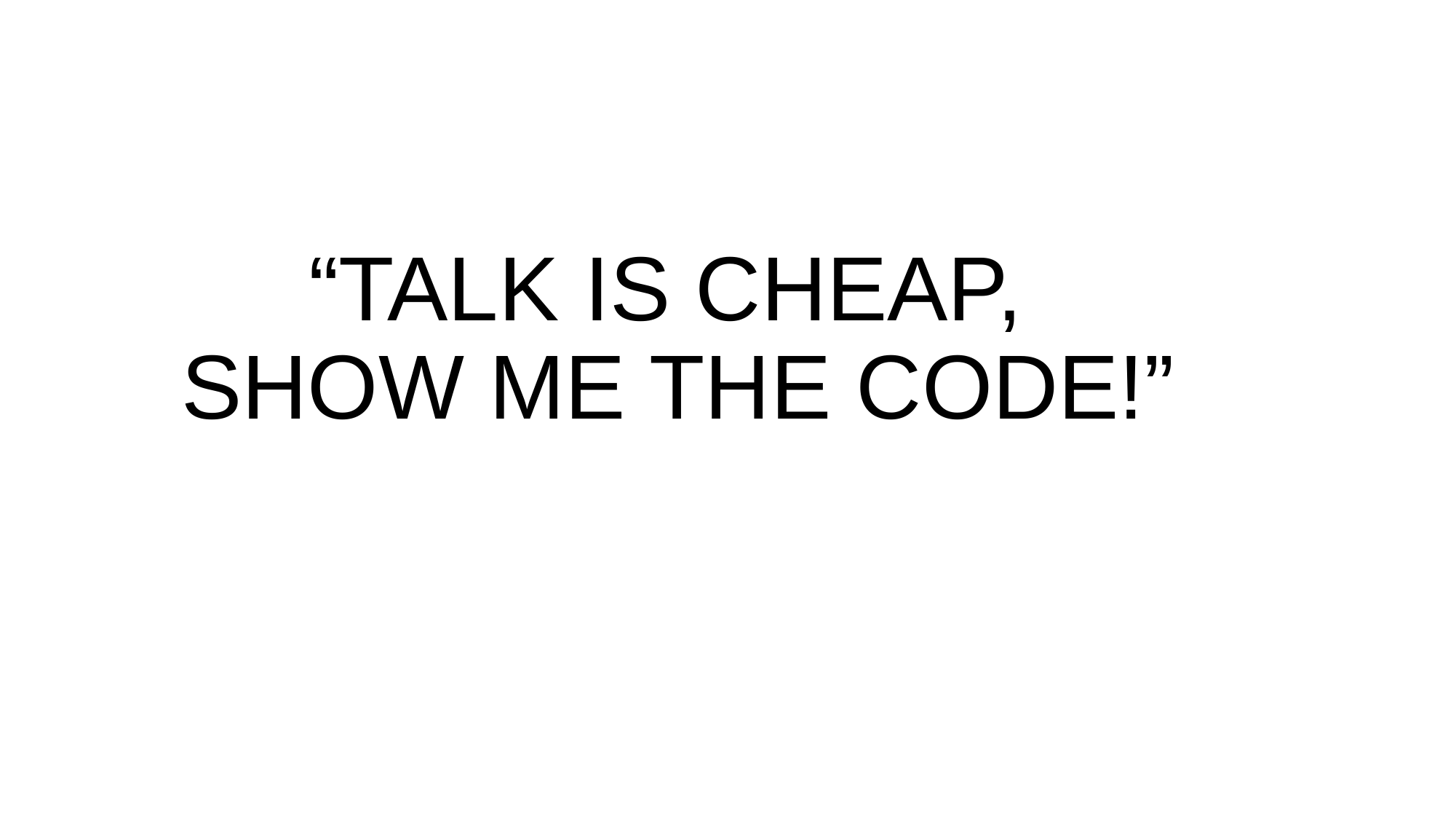

# “TALK IS CHEAP, SHOW ME THE CODE!”